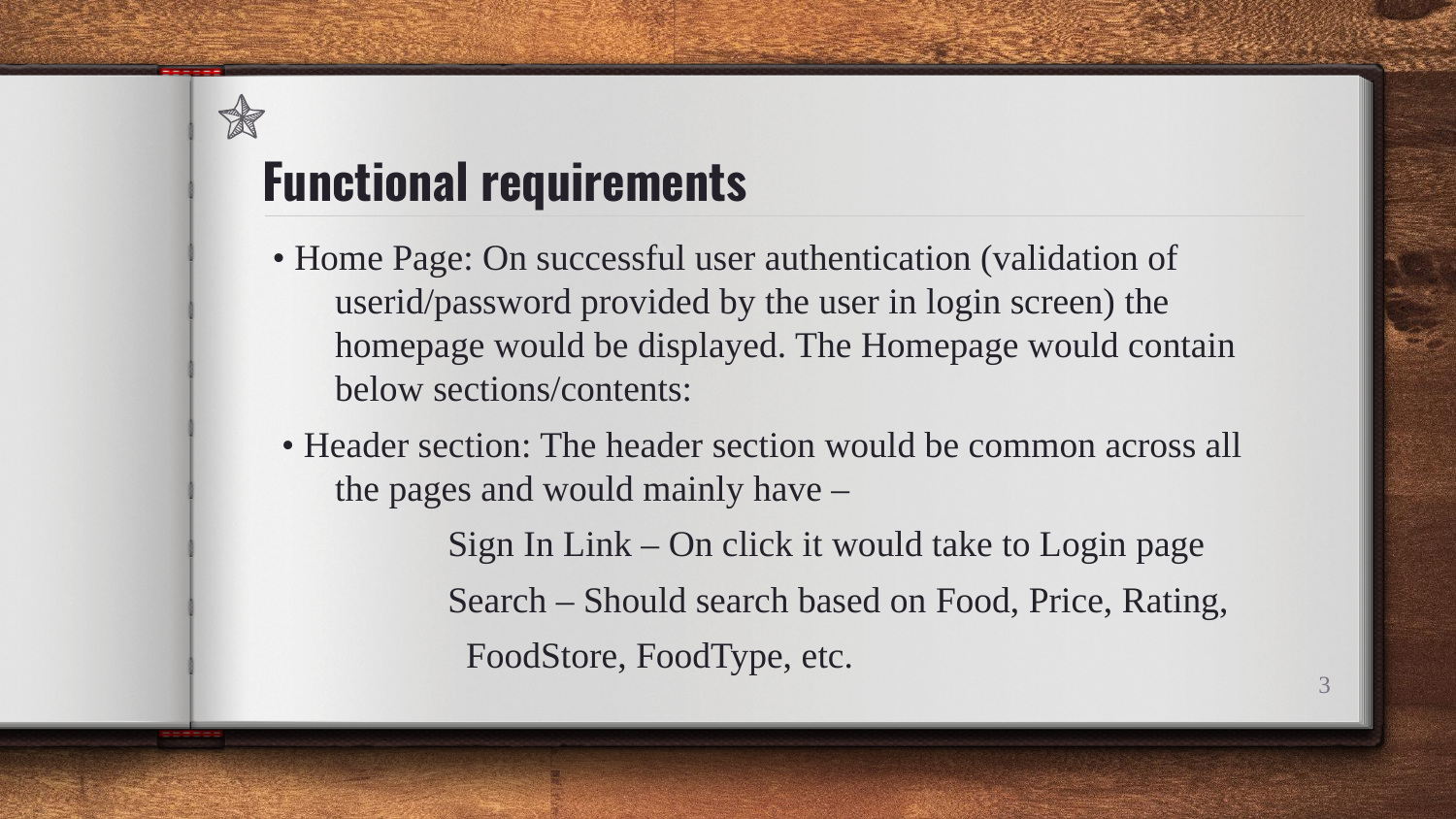

# Functional requirements
• Home Page: On successful user authentication (validation of userid/password provided by the user in login screen) the homepage would be displayed. The Homepage would contain below sections/contents:
 • Header section: The header section would be common across all the pages and would mainly have –
                   Sign In Link – On click it would take to Login page
                   Search – Should search based on Food, Price, Rating,
                     FoodStore, FoodType, etc.
3